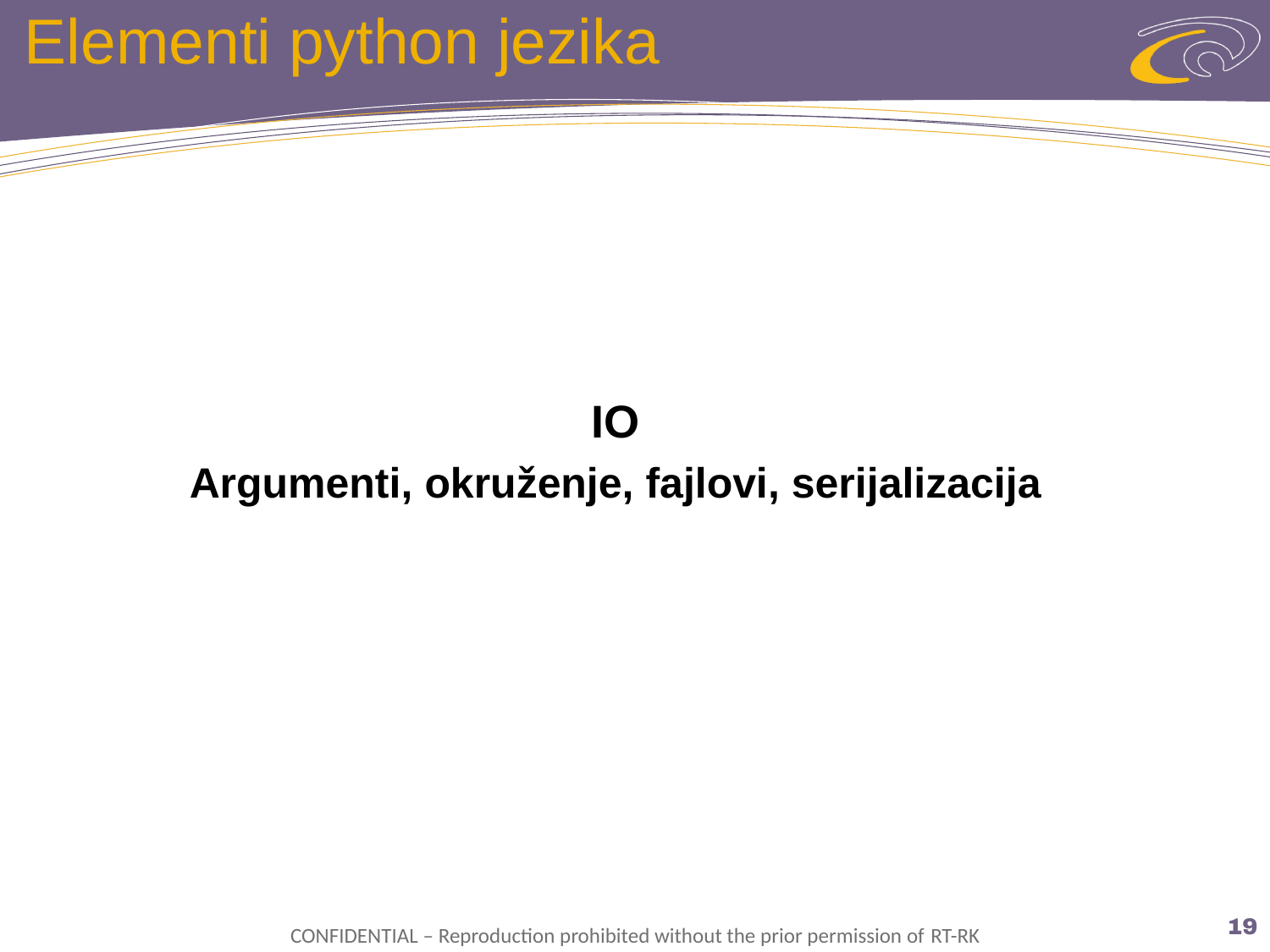

# Elementi python jezika
IO
Argumenti, okruženje, fajlovi, serijalizacija